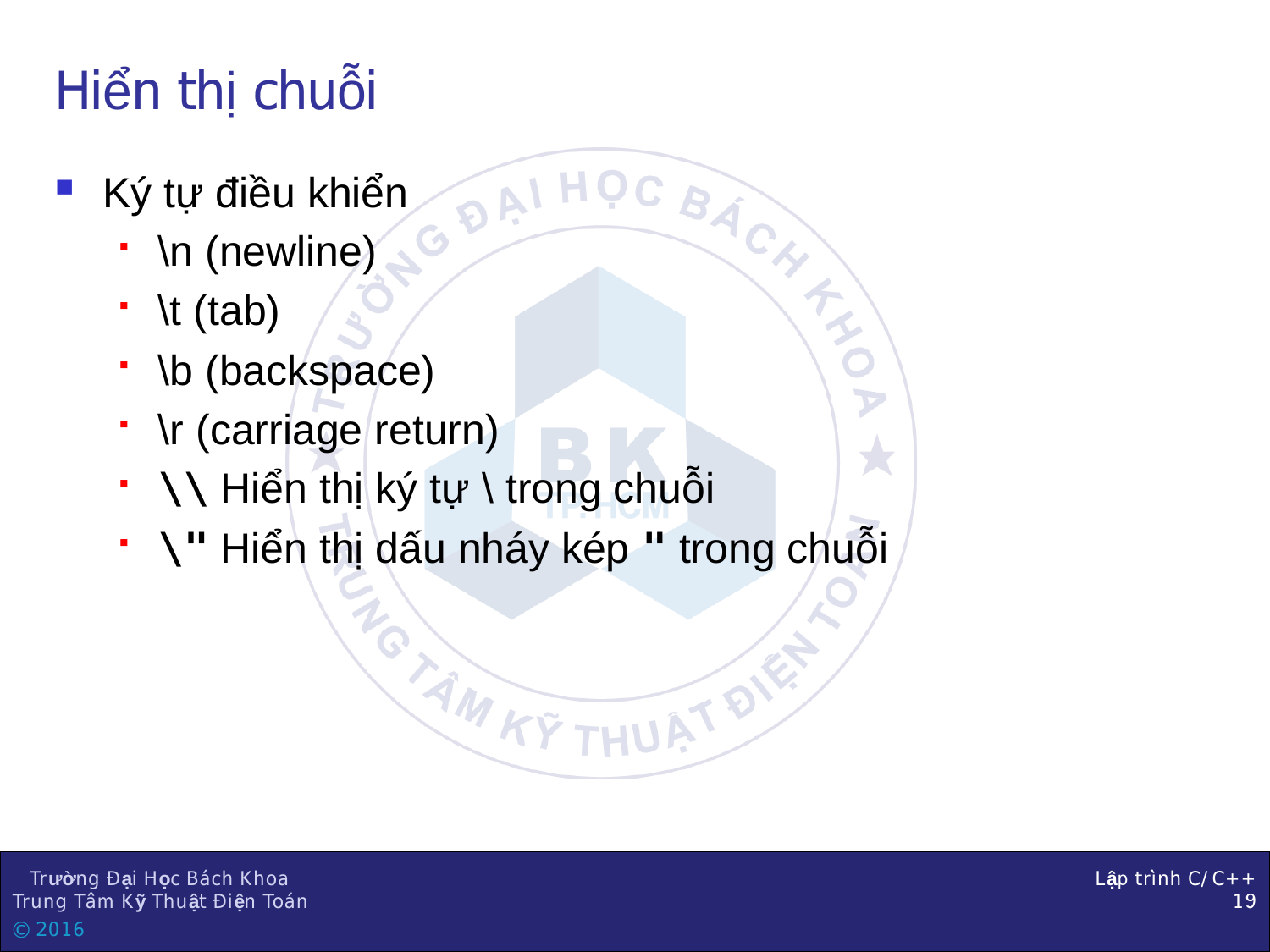

# Hiển thị chuỗi
Ký tự điều khiển
\n (newline)
\t (tab)
\b (backspace)
\r (carriage return)
\\ Hiển thị ký tự \ trong chuỗi
\" Hiển thị dấu nháy kép " trong chuỗi